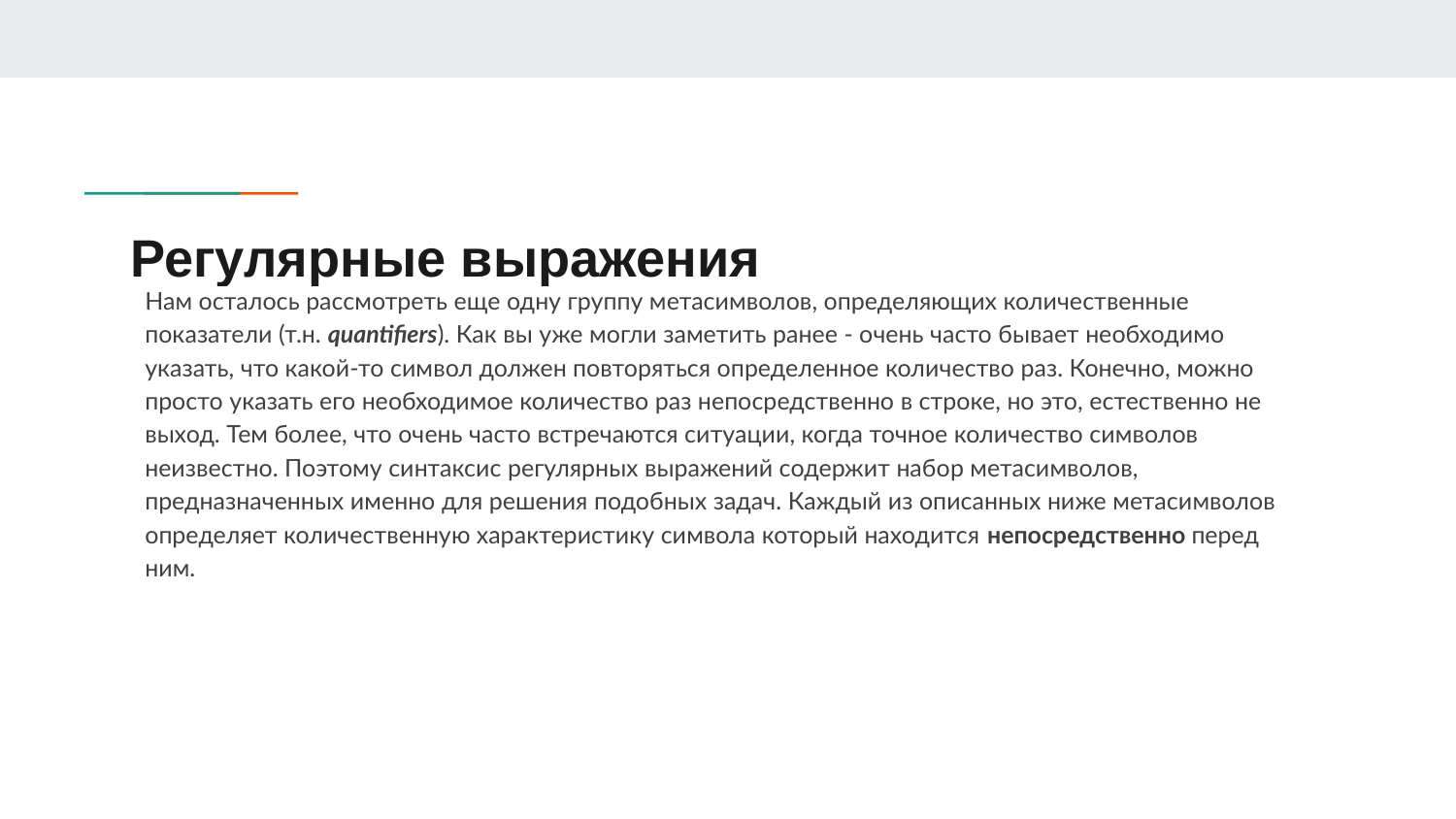

# Регулярные выражения
Нам осталось рассмотреть еще одну группу метасимволов, определяющих количественные показатели (т.н. quantifiers). Как вы уже могли заметить ранее - очень часто бывает необходимо указать, что какой-то символ должен повторяться определенное количество раз. Конечно, можно просто указать его необходимое количество раз непосредственно в строке, но это, естественно не выход. Тем более, что очень часто встречаются ситуации, когда точное количество символов неизвестно. Поэтому синтаксис регулярных выражений содержит набор метасимволов, предназначенных именно для решения подобных задач. Каждый из описанных ниже метасимволов определяет количественную характеристику символа который находится непосредственно перед ним.